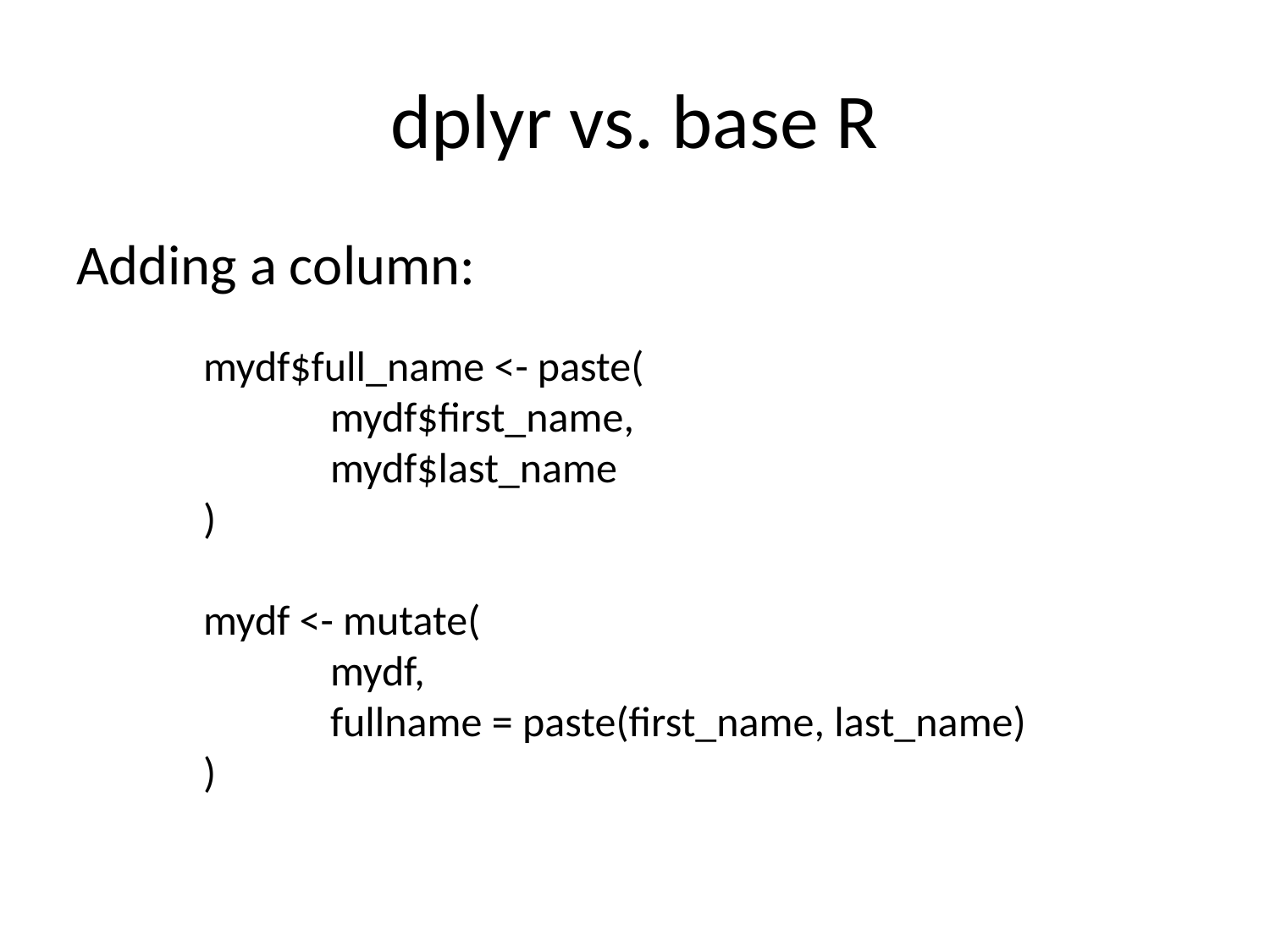

# dplyr vs. base R
Adding a column:

	mydf$full_name <- paste(
		mydf$first_name,
		mydf$last_name
	)

	mydf <- mutate(
		mydf,
		fullname = paste(first_name, last_name)
	)